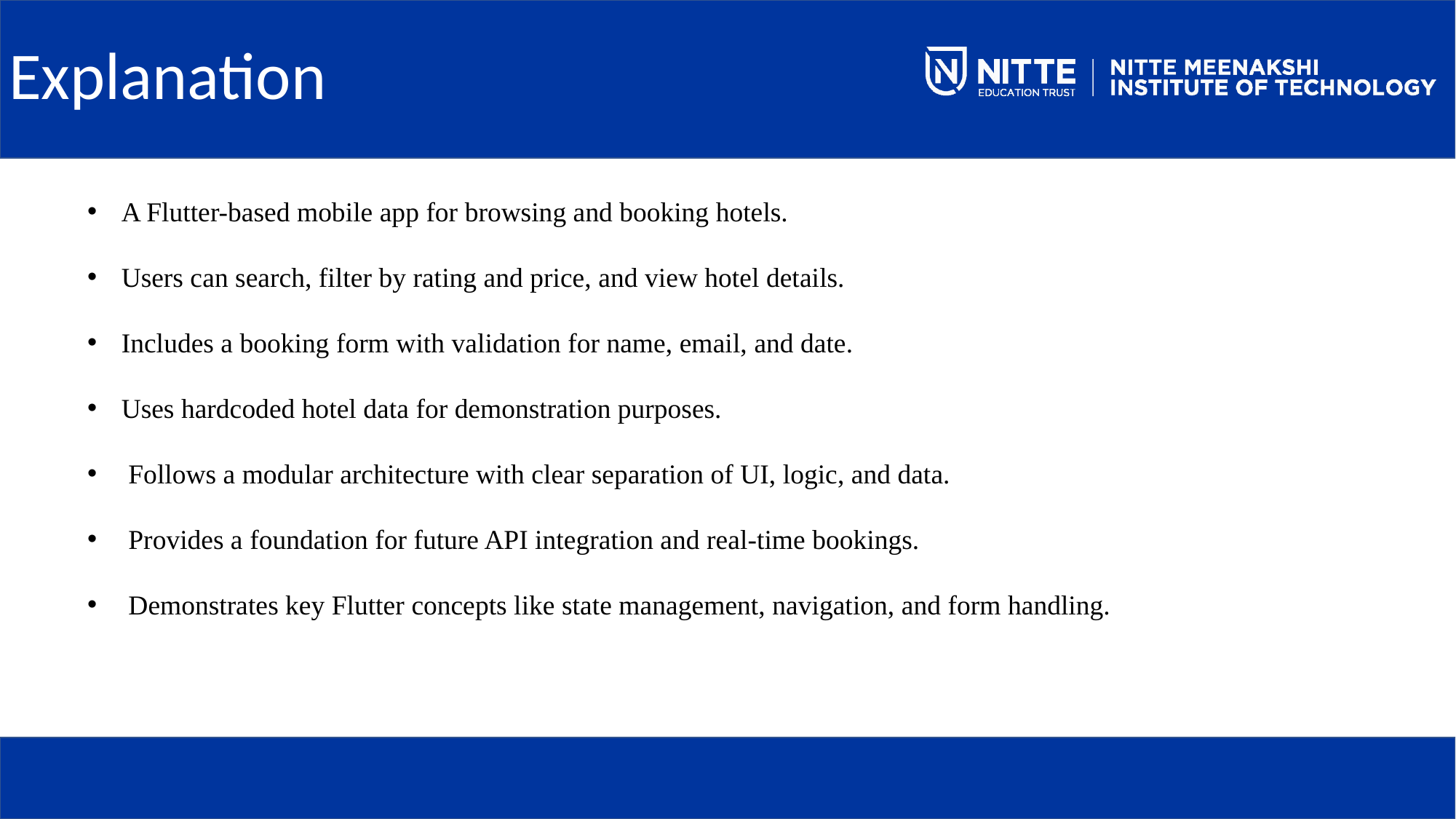

# Explanation
A Flutter-based mobile app for browsing and booking hotels.

Users can search, filter by rating and price, and view hotel details.

Includes a booking form with validation for name, email, and date.

Uses hardcoded hotel data for demonstration purposes.

 Follows a modular architecture with clear separation of UI, logic, and data.

 Provides a foundation for future API integration and real-time bookings.

 Demonstrates key Flutter concepts like state management, navigation, and form handling.
Explanation